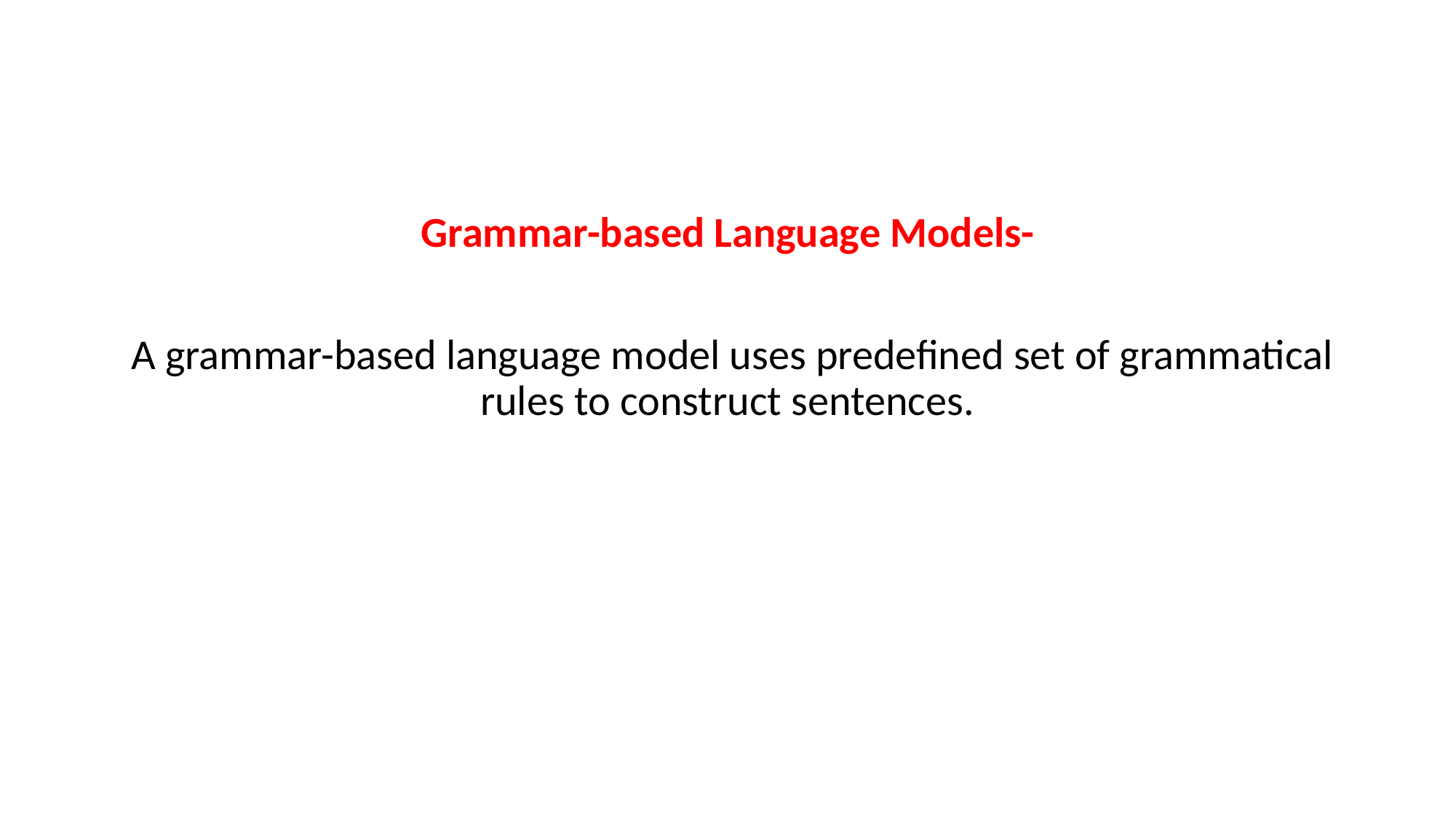

Grammar-based Language Models-

 A grammar-based language model uses predefined set of grammatical rules to construct sentences.